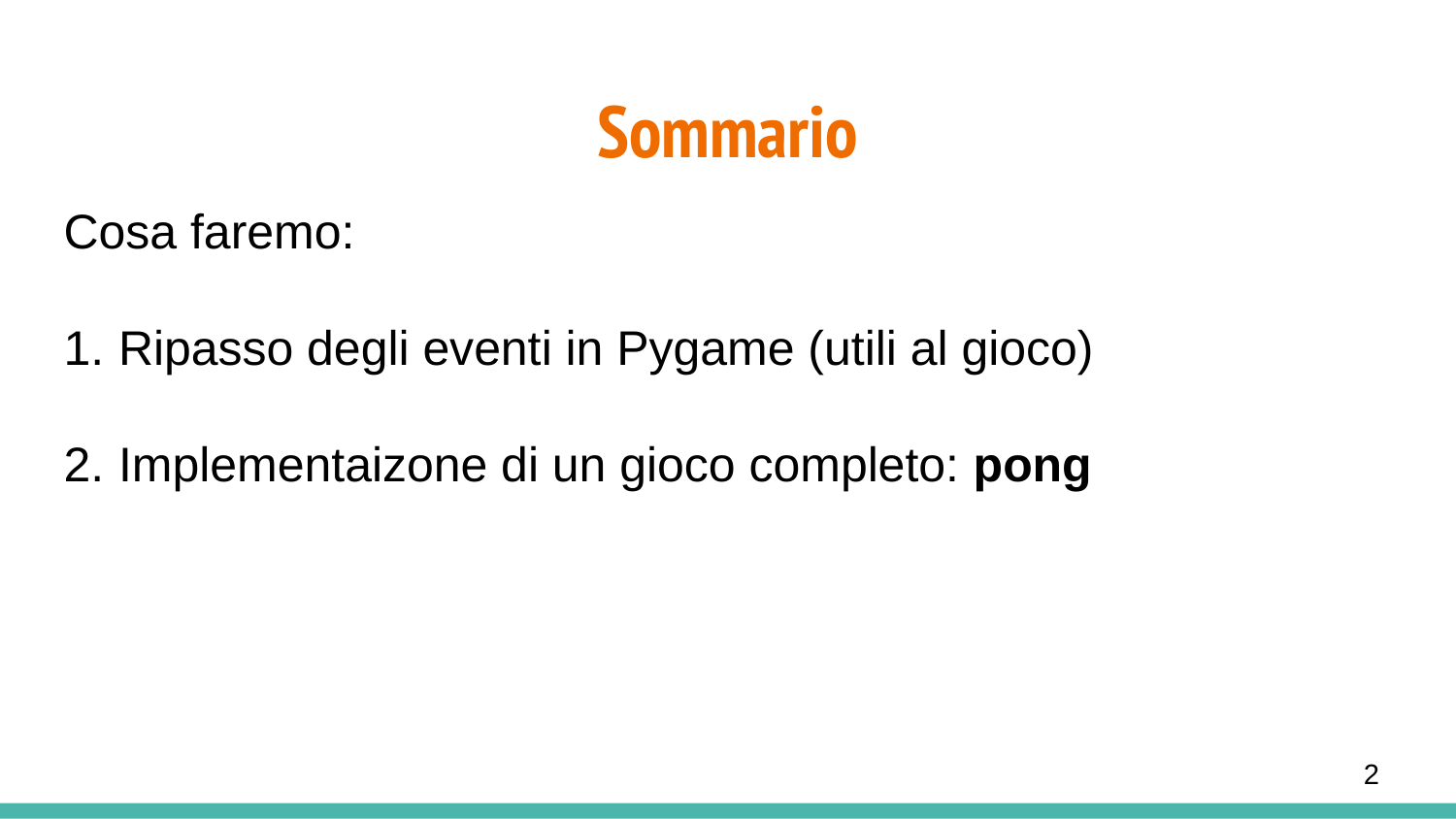

# Sommario
Cosa faremo:

Ripasso degli eventi in Pygame (utili al gioco)

Implementaizone di un gioco completo: pong

2